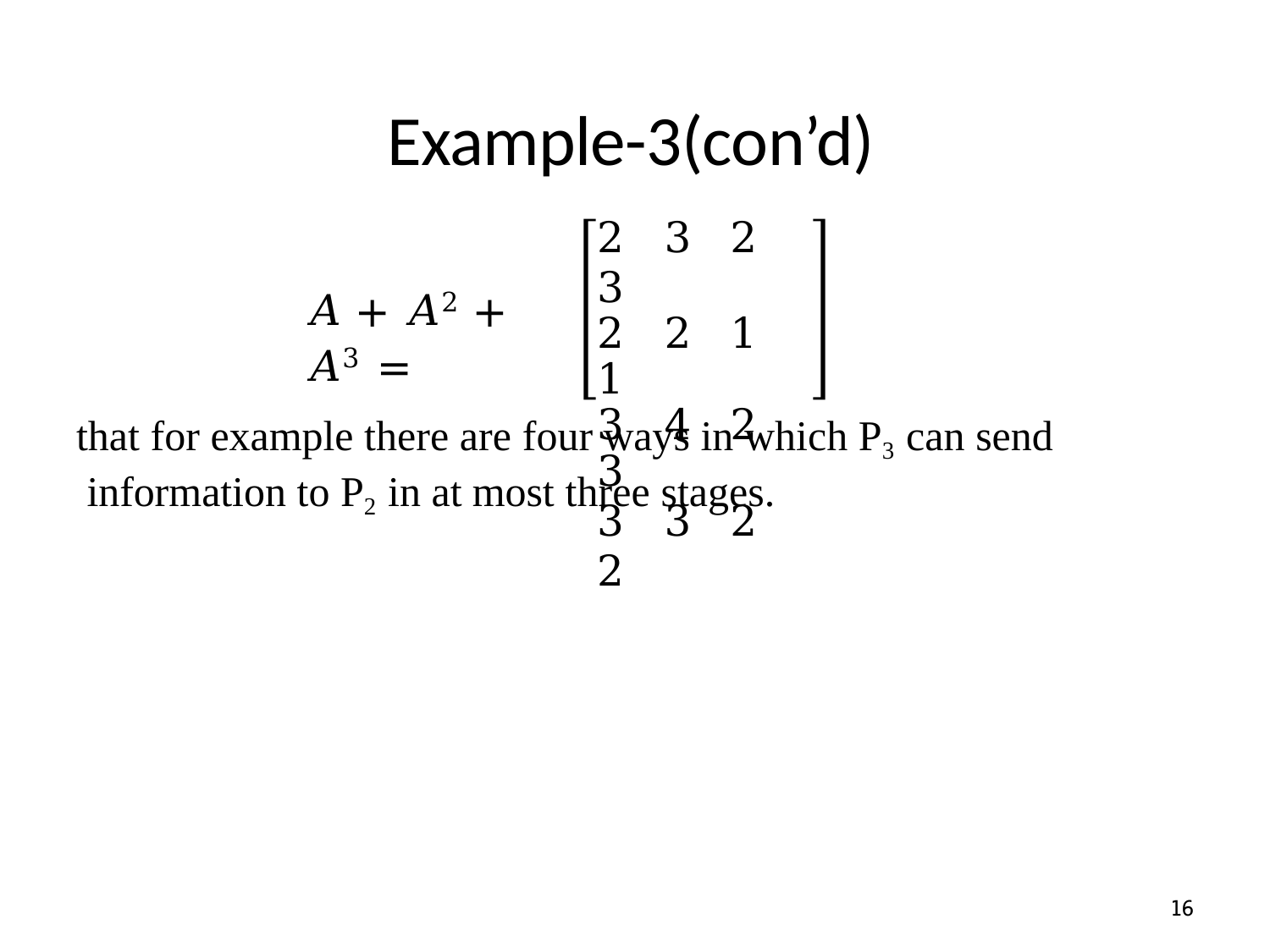

# Example-3(con’d)
2	3	2	3
2	2	1	1
3	4	2	3
3	3	2	2

𝐴 + 𝐴2 + 𝐴3 =
that for example there are four ways in which P3 can send  information to P2 in at most three stages.
16